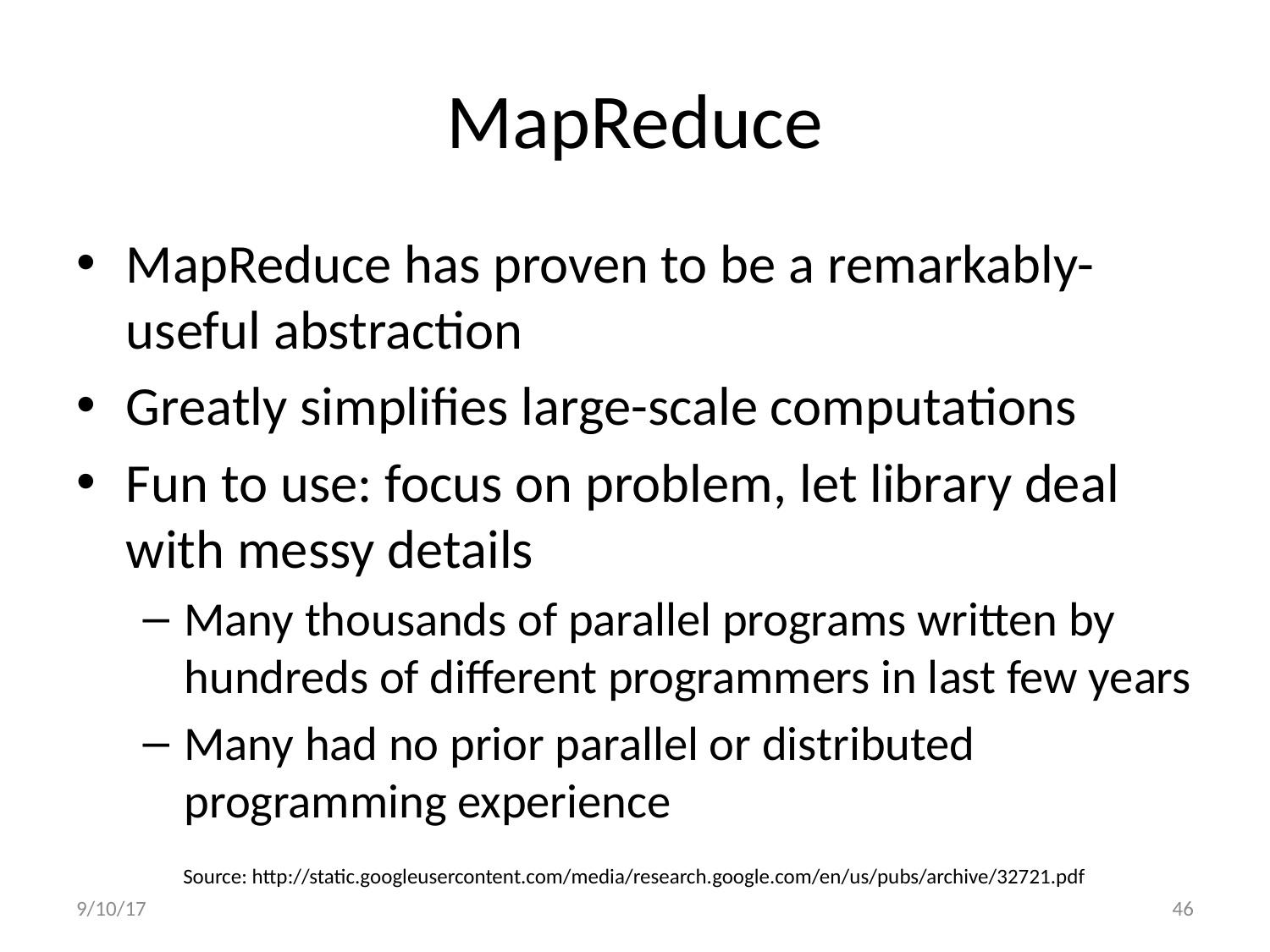

# MapReduce
MapReduce has proven to be a remarkably-useful abstraction
Greatly simplifies large-scale computations
Fun to use: focus on problem, let library deal with messy details
Many thousands of parallel programs written by hundreds of different programmers in last few years
Many had no prior parallel or distributed programming experience

Source: http://static.googleusercontent.com/media/research.google.com/en/us/pubs/archive/32721.pdf
9/10/17
46